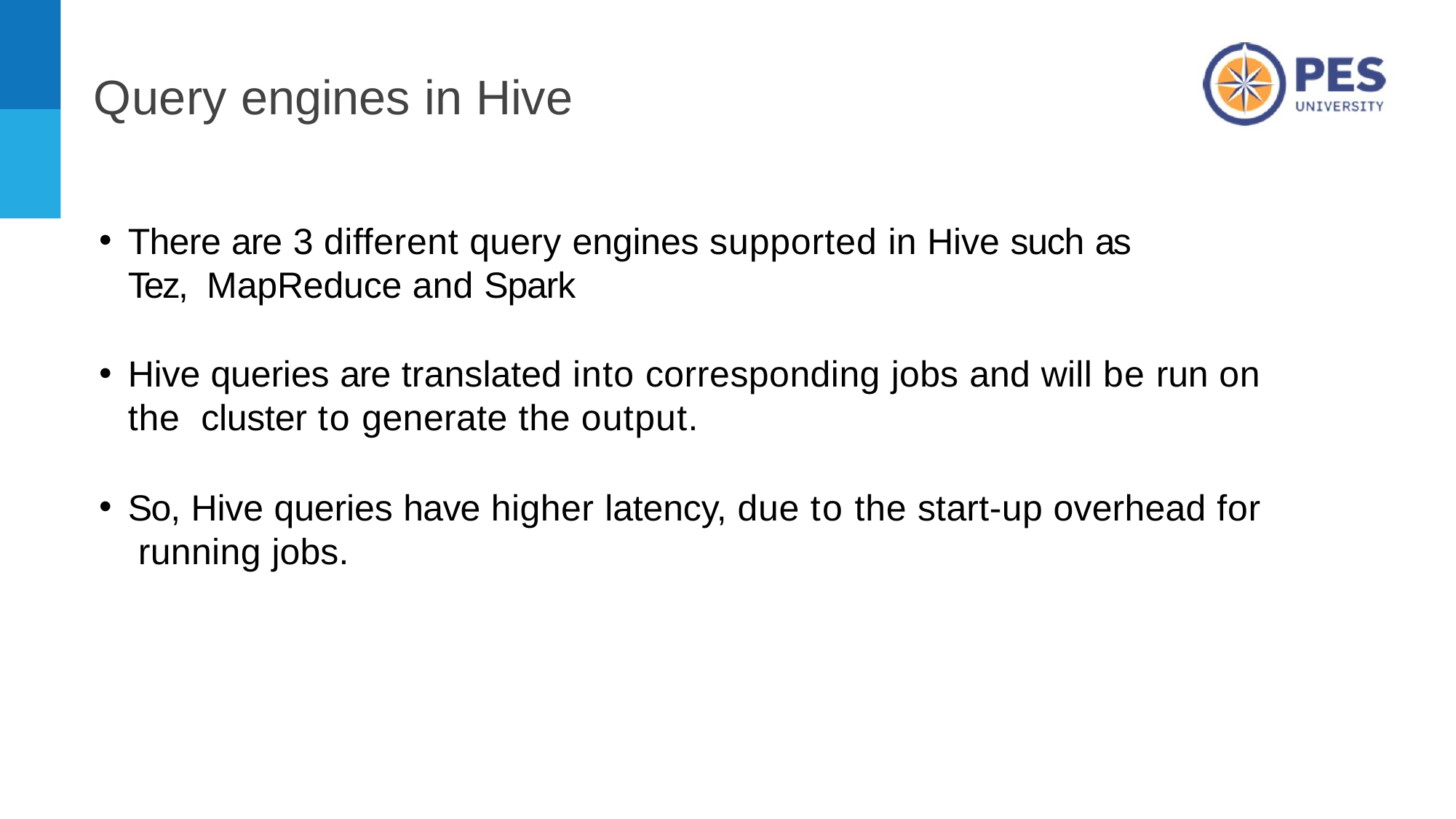

# Query engines in Hive
There are 3 different query engines supported in Hive such as Tez,  MapReduce and Spark

Hive queries are translated into corresponding jobs and will be run on the  cluster to generate the output.

So, Hive queries have higher latency, due to the start-up overhead for  running jobs.